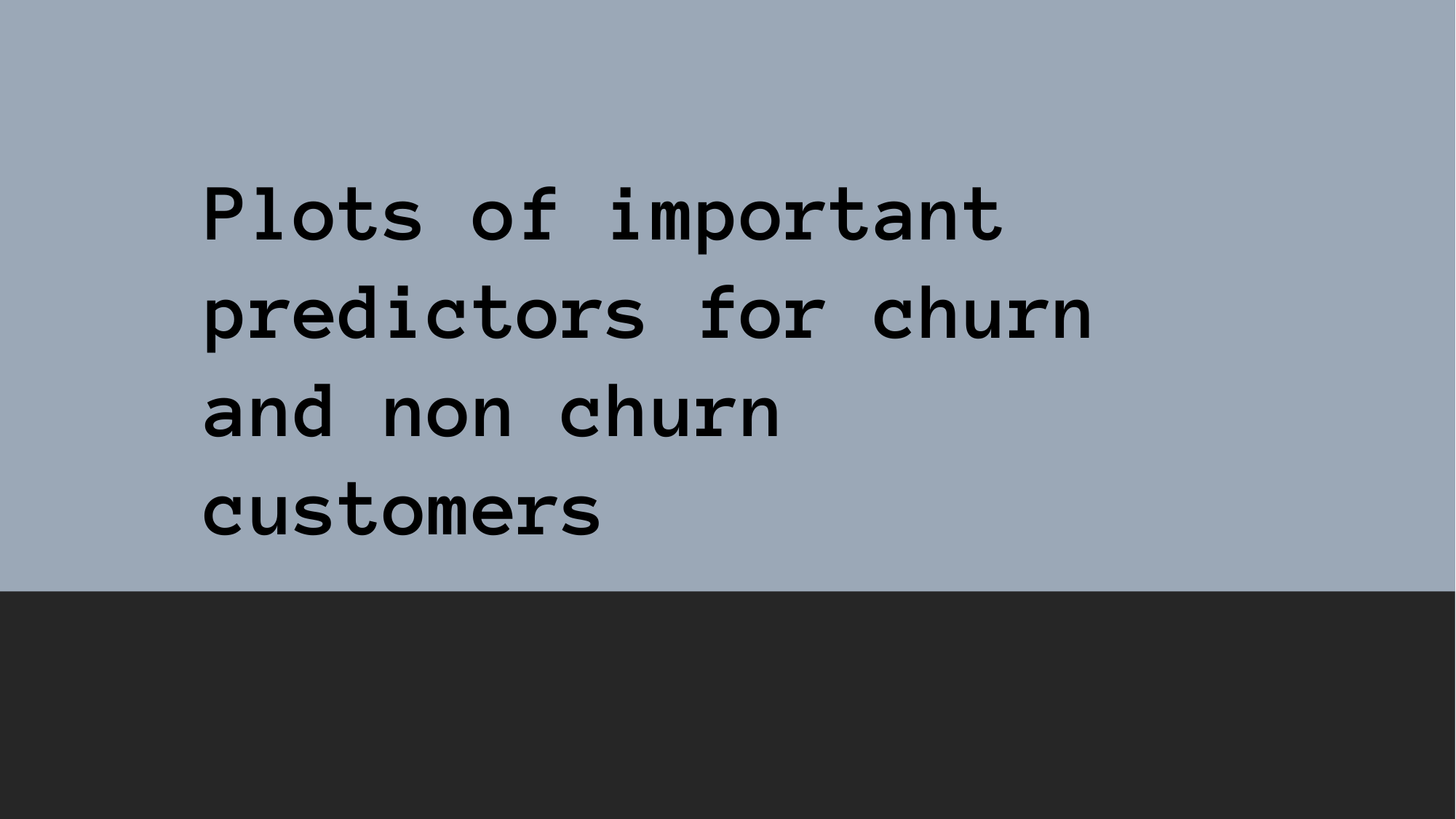

Plots of important predictors for churn and non churn customers